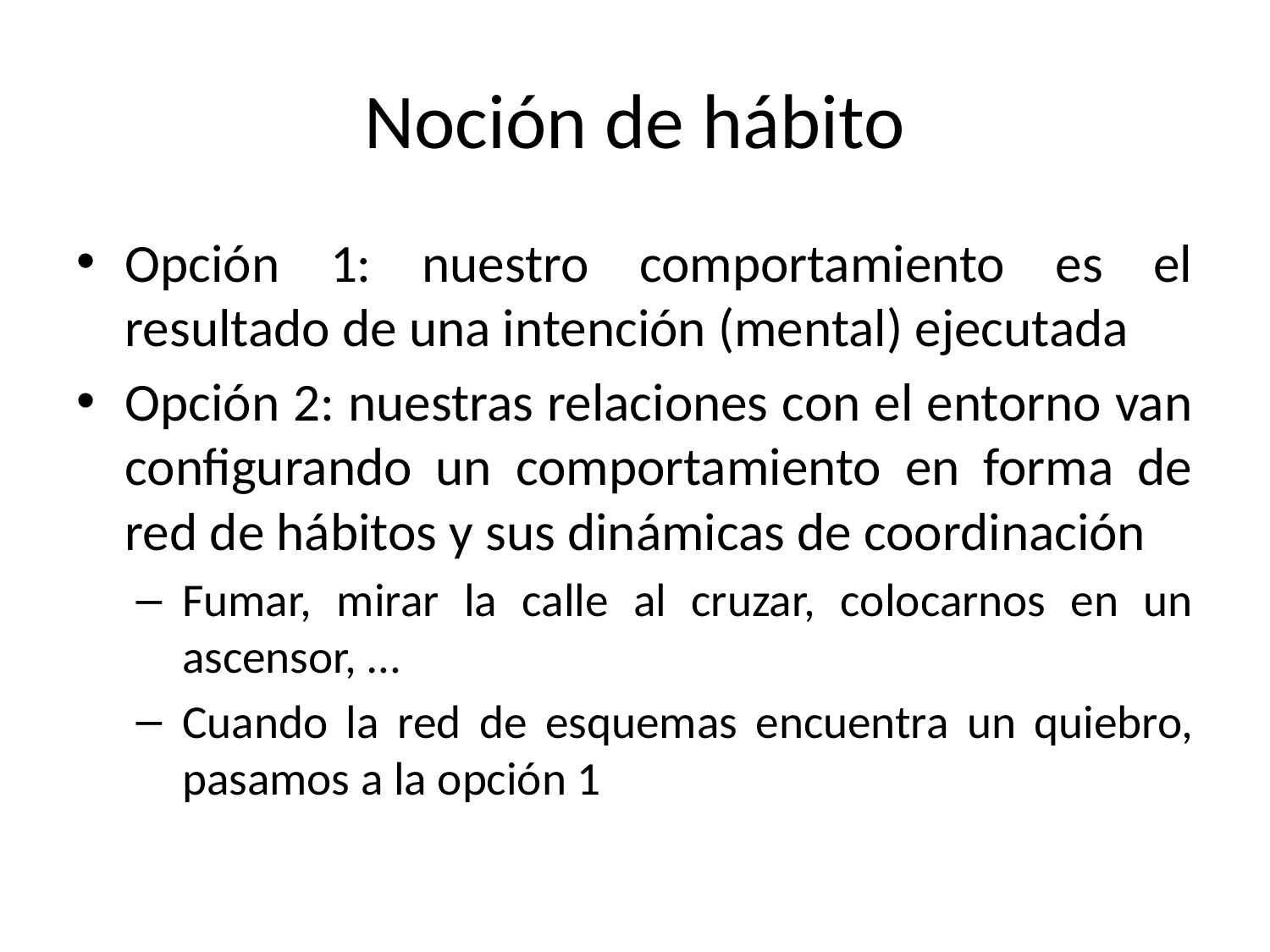

# Noción de hábito
Opción 1: nuestro comportamiento es el resultado de una intención (mental) ejecutada
Opción 2: nuestras relaciones con el entorno van configurando un comportamiento en forma de red de hábitos y sus dinámicas de coordinación
Fumar, mirar la calle al cruzar, colocarnos en un ascensor, …
Cuando la red de esquemas encuentra un quiebro, pasamos a la opción 1